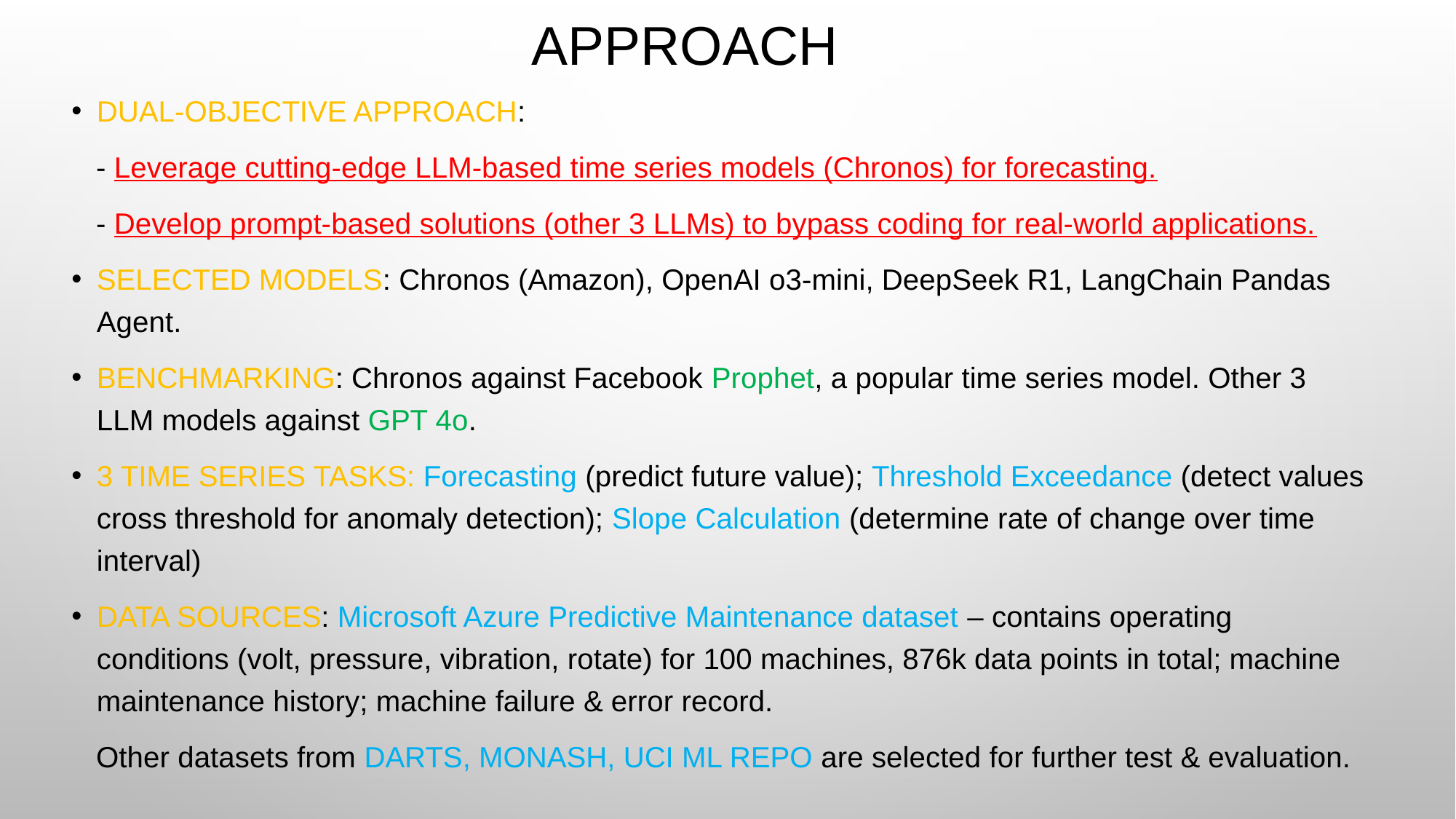

# Approach
Dual-objective approach:
   - Leverage cutting-edge LLM-based time series models (Chronos) for forecasting.
   - Develop prompt-based solutions (other 3 LLMs) to bypass coding for real-world applications.
Selected models: Chronos (Amazon), OpenAI o3-mini, DeepSeek R1, LangChain Pandas Agent.
BENCHMARKING: Chronos against Facebook Prophet, a popular time series model. Other 3 LLM models against GPT 4o.
3 Time series TASKS: Forecasting (predict future value); Threshold Exceedance (detect values cross threshold for anomaly detection); Slope Calculation (determine rate of change over time interval)
Data sources: Microsoft Azure Predictive Maintenance dataset – contains operating conditions (volt, pressure, vibration, rotate) for 100 machines, 876k data points in total; machine maintenance history; machine failure & error record.
   Other datasets from DARTS, MONASH, UCI ML REPO are selected for further test & evaluation.